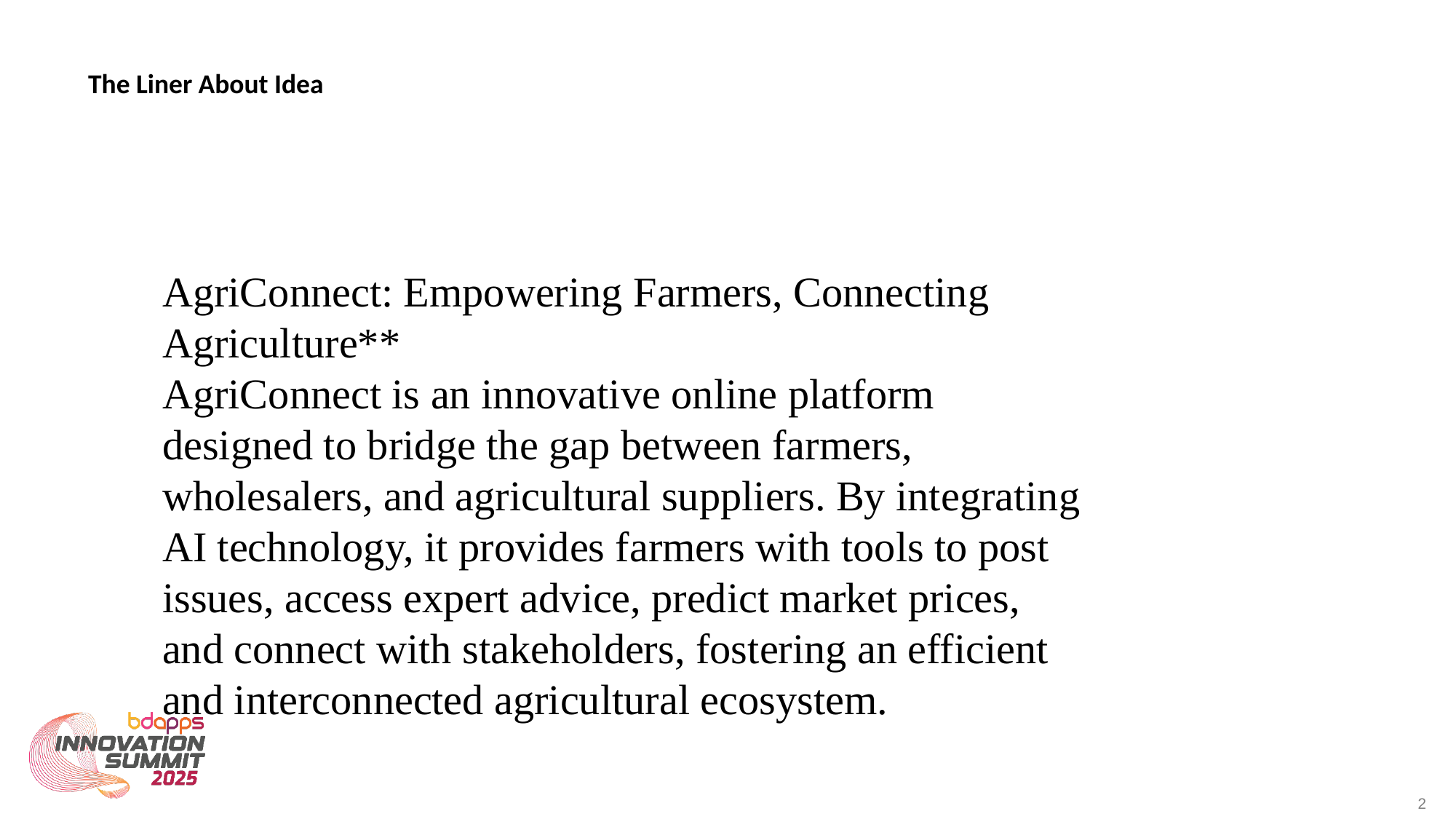

The Liner About Idea
AgriConnect: Empowering Farmers, Connecting Agriculture**
AgriConnect is an innovative online platform designed to bridge the gap between farmers, wholesalers, and agricultural suppliers. By integrating AI technology, it provides farmers with tools to post issues, access expert advice, predict market prices, and connect with stakeholders, fostering an efficient and interconnected agricultural ecosystem.